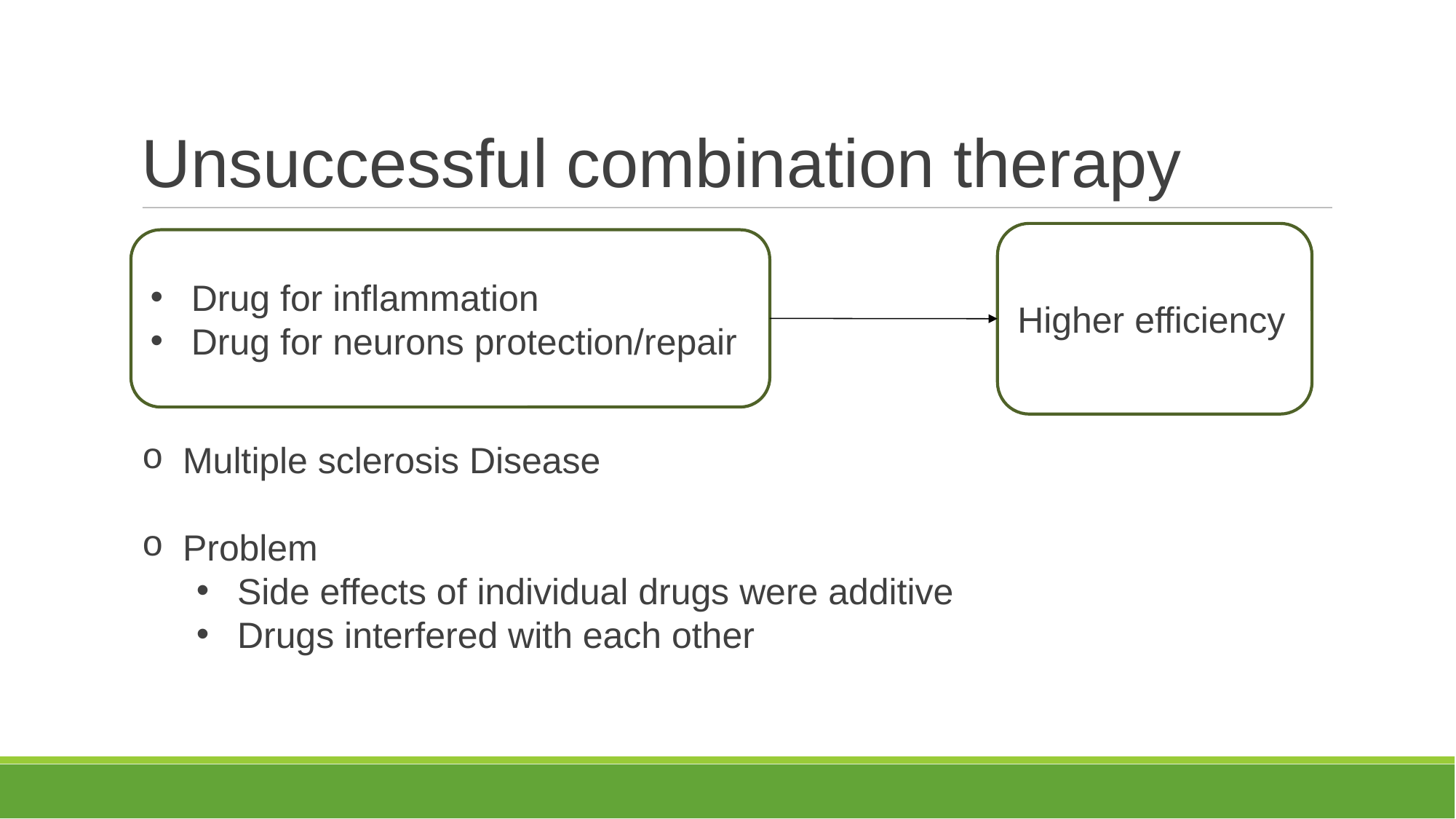

Unsuccessful combination therapy

Higher efficiency
Drug for inflammation
Drug for neurons protection/repair
Multiple sclerosis Disease

Problem
Side effects of individual drugs were additive
Drugs interfered with each other